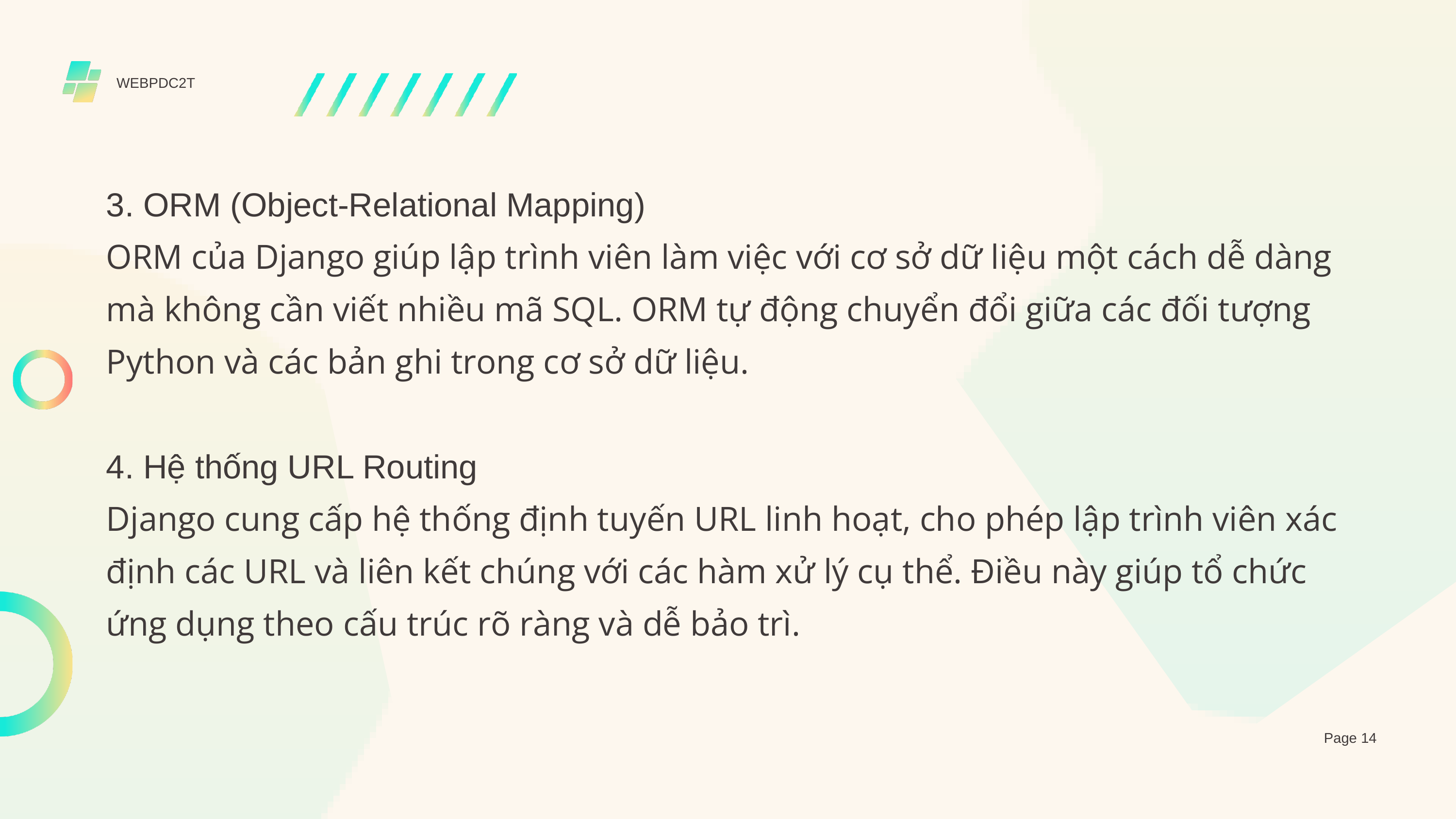

WEBPDC2T

3. ORM (Object-Relational Mapping)
ORM của Django giúp lập trình viên làm việc với cơ sở dữ liệu một cách dễ dàng mà không cần viết nhiều mã SQL. ORM tự động chuyển đổi giữa các đối tượng Python và các bản ghi trong cơ sở dữ liệu.

4. Hệ thống URL Routing
Django cung cấp hệ thống định tuyến URL linh hoạt, cho phép lập trình viên xác định các URL và liên kết chúng với các hàm xử lý cụ thể. Điều này giúp tổ chức ứng dụng theo cấu trúc rõ ràng và dễ bảo trì.

Page 14